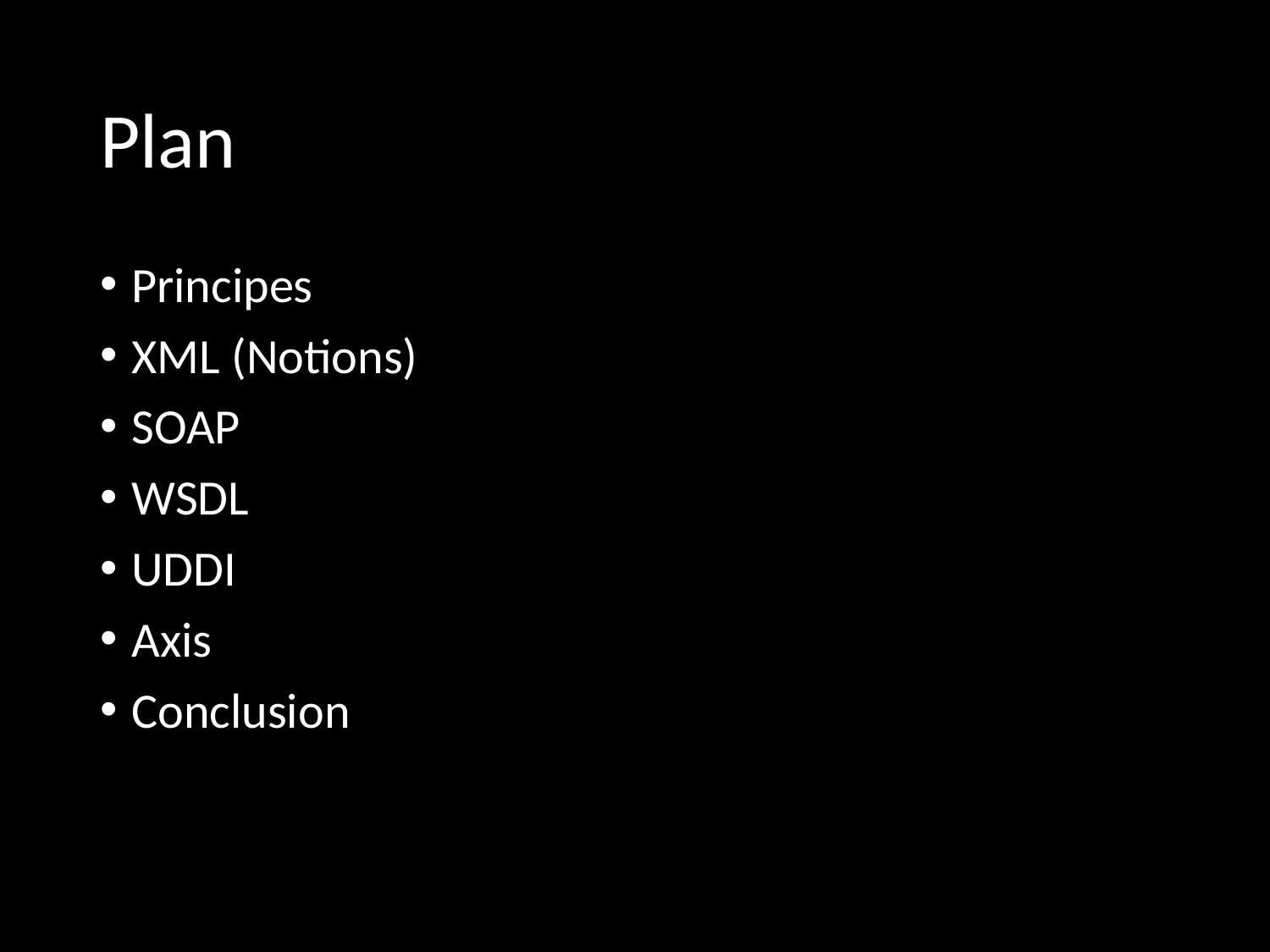

# Plan
Principes
XML (Notions)
SOAP
WSDL
UDDI
Axis
Conclusion